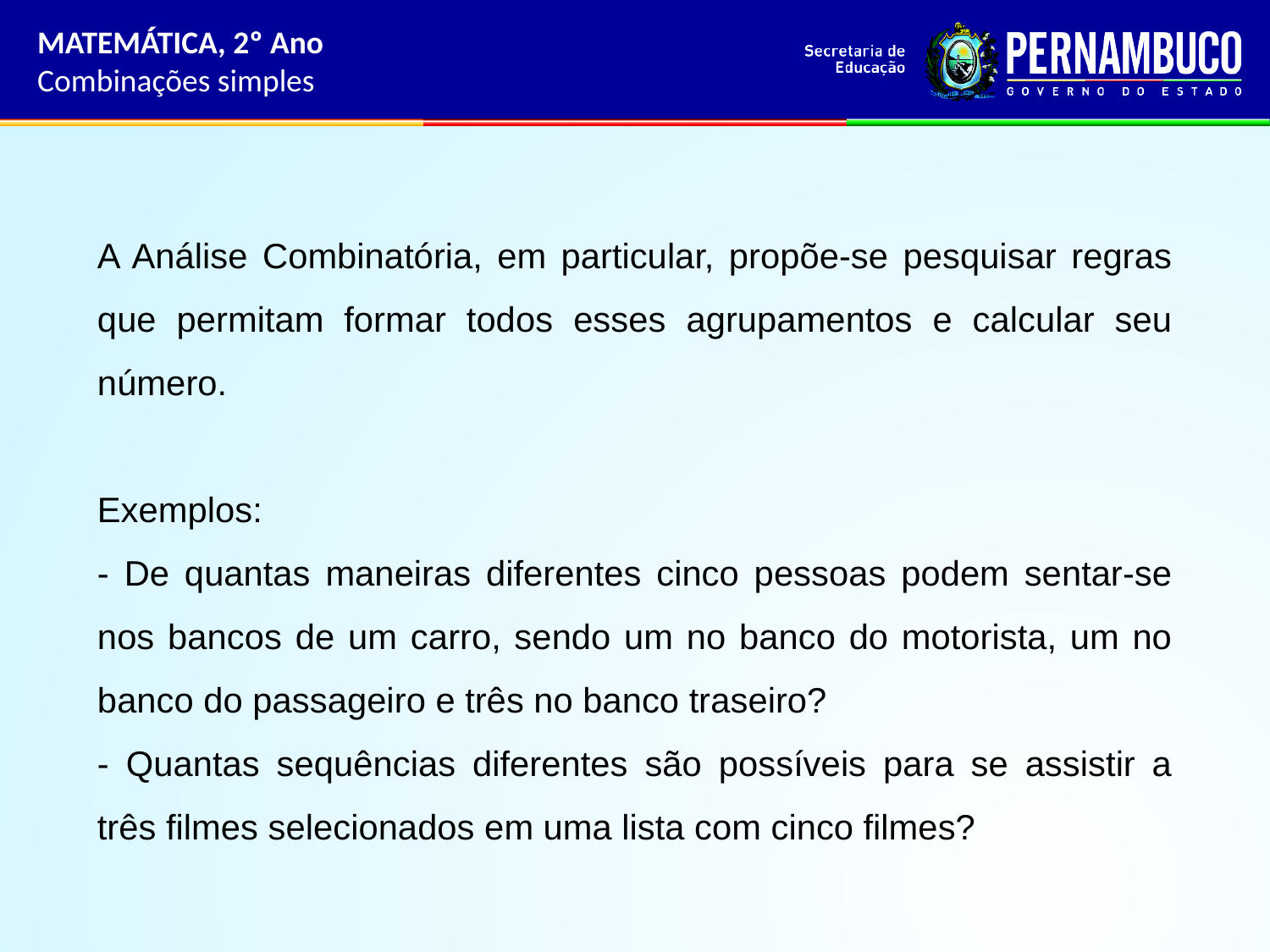

MATEMÁTICA, 2º Ano
Combinações simples
A Análise Combinatória, em particular, propõe-se pesquisar regras que permitam formar todos esses agrupamentos e calcular seu número.

Exemplos:
- De quantas maneiras diferentes cinco pessoas podem sentar-se nos bancos de um carro, sendo um no banco do motorista, um no banco do passageiro e três no banco traseiro?
- Quantas sequências diferentes são possíveis para se assistir a três filmes selecionados em uma lista com cinco filmes?